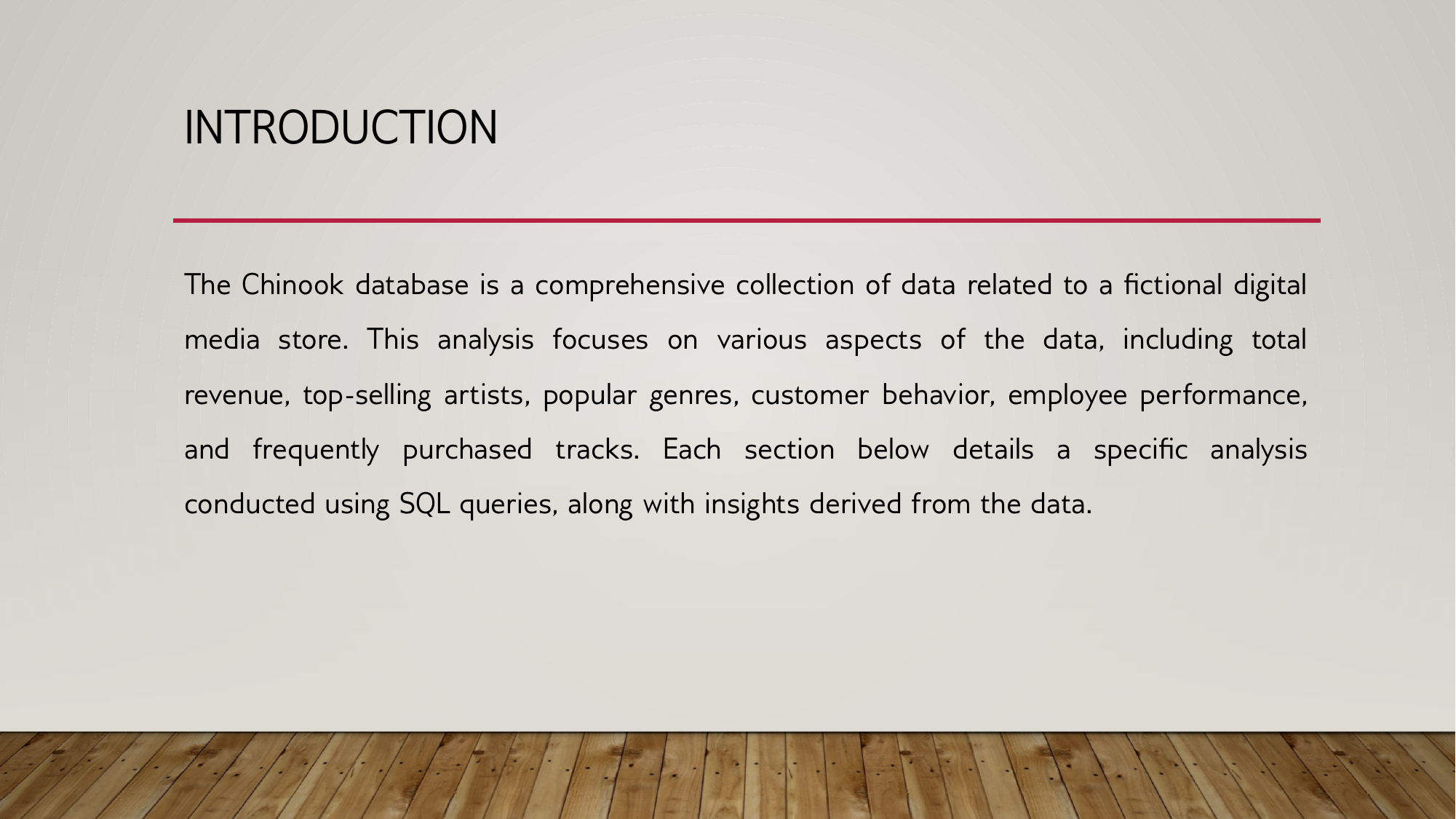

# INTRODUCTION
The Chinook database is a comprehensive collection of data related to a fictional digital media store. This analysis focuses on various aspects of the data, including total revenue, top-selling artists, popular genres, customer behavior, employee performance, and frequently purchased tracks. Each section below details a specific analysis conducted using SQL queries, along with insights derived from the data.